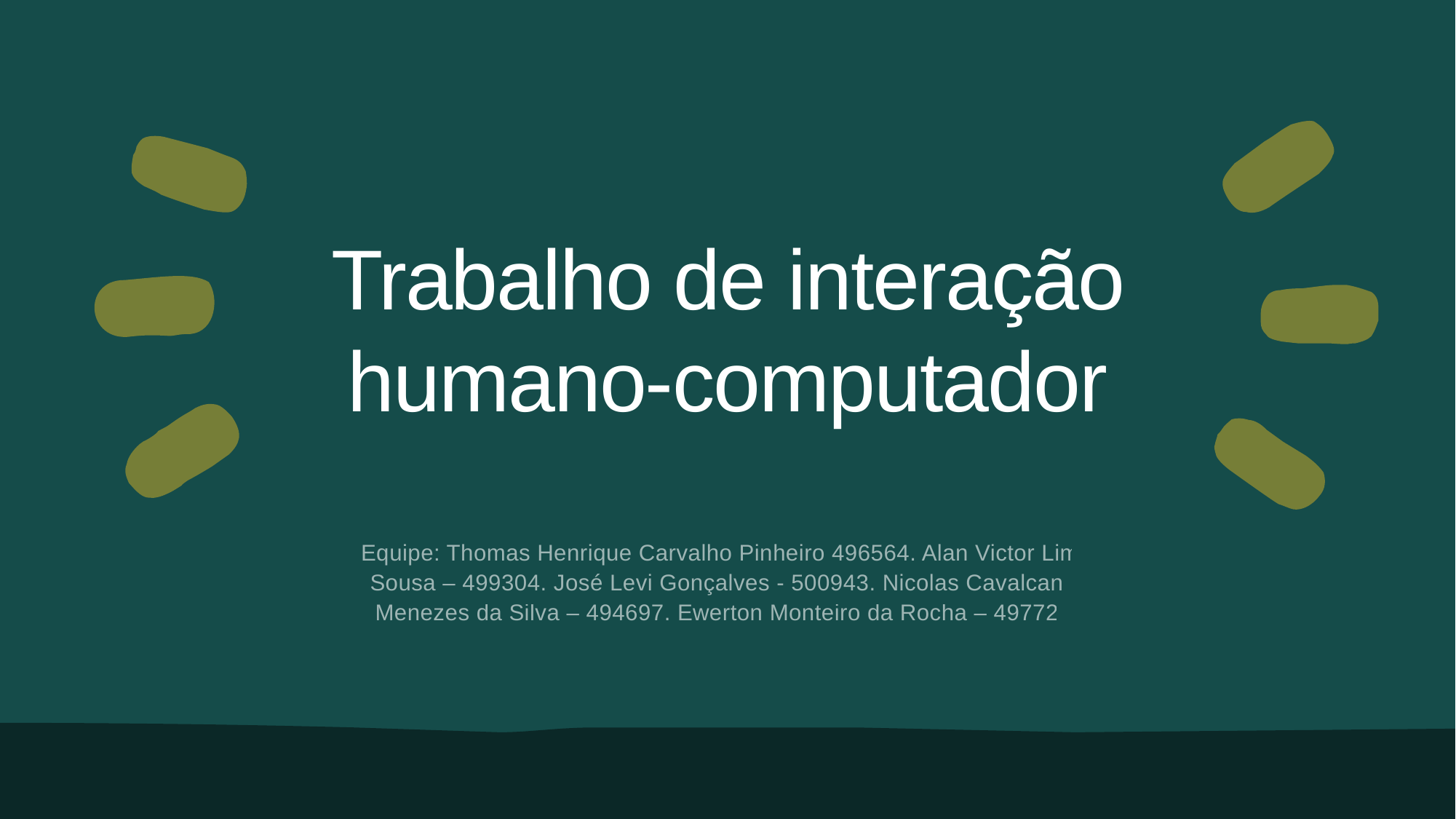

# Trabalho de interação humano-computador
Equipe: Thomas Henrique Carvalho Pinheiro 496564. Alan Victor Lima Sousa – 499304. José Levi Gonçalves - 500943. Nicolas Cavalcante Menezes da Silva – 494697. Ewerton Monteiro da Rocha – 497727.